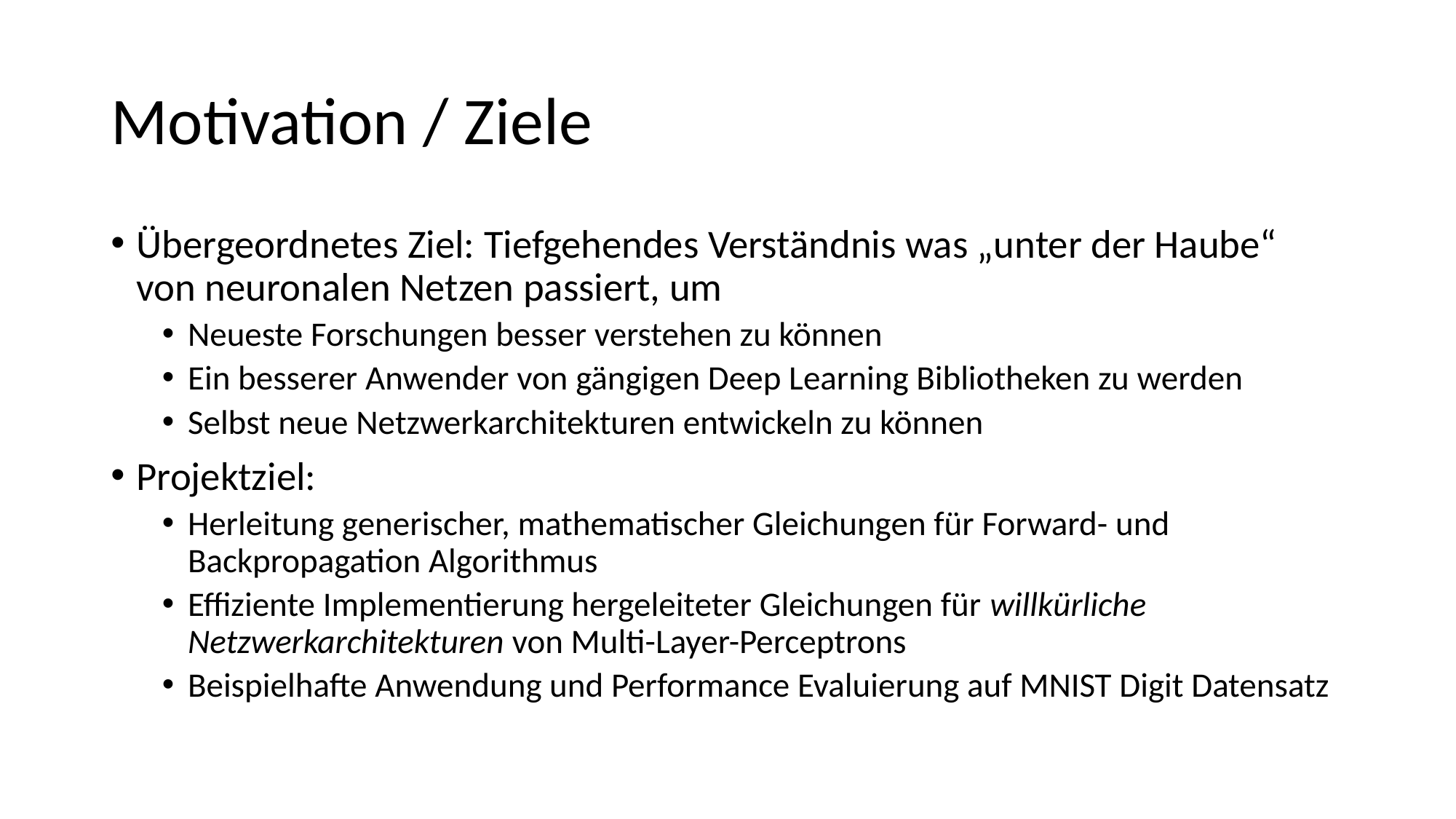

# Motivation / Ziele
Übergeordnetes Ziel: Tiefgehendes Verständnis was „unter der Haube“ von neuronalen Netzen passiert, um
Neueste Forschungen besser verstehen zu können
Ein besserer Anwender von gängigen Deep Learning Bibliotheken zu werden
Selbst neue Netzwerkarchitekturen entwickeln zu können
Projektziel:
Herleitung generischer, mathematischer Gleichungen für Forward- und Backpropagation Algorithmus
Effiziente Implementierung hergeleiteter Gleichungen für willkürliche Netzwerkarchitekturen von Multi-Layer-Perceptrons
Beispielhafte Anwendung und Performance Evaluierung auf MNIST Digit Datensatz